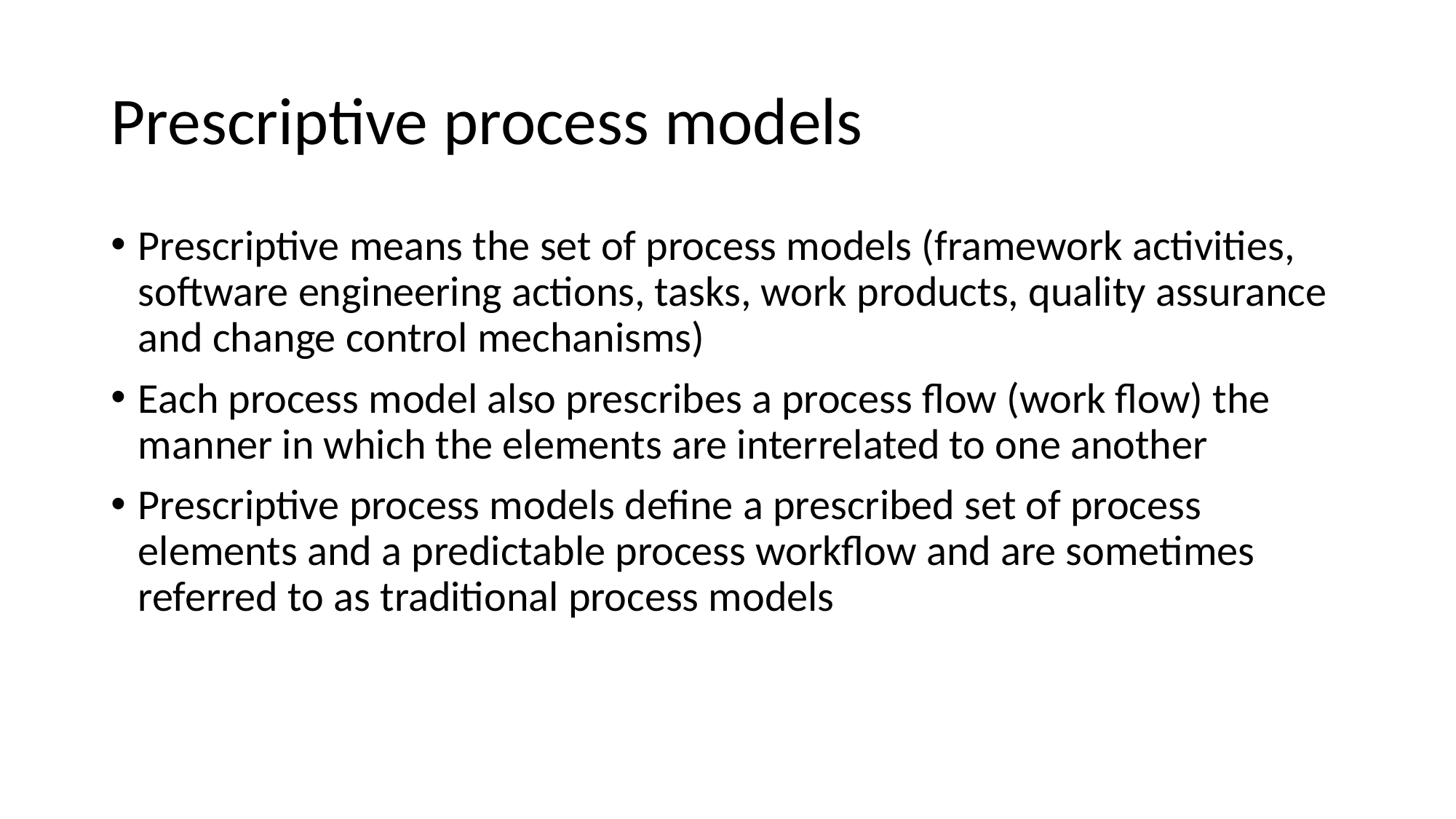

# Prescriptive process models
Prescriptive means the set of process models (framework activities, software engineering actions, tasks, work products, quality assurance and change control mechanisms)
Each process model also prescribes a process flow (work flow) the manner in which the elements are interrelated to one another
Prescriptive process models define a prescribed set of process elements and a predictable process workflow and are sometimes referred to as traditional process models